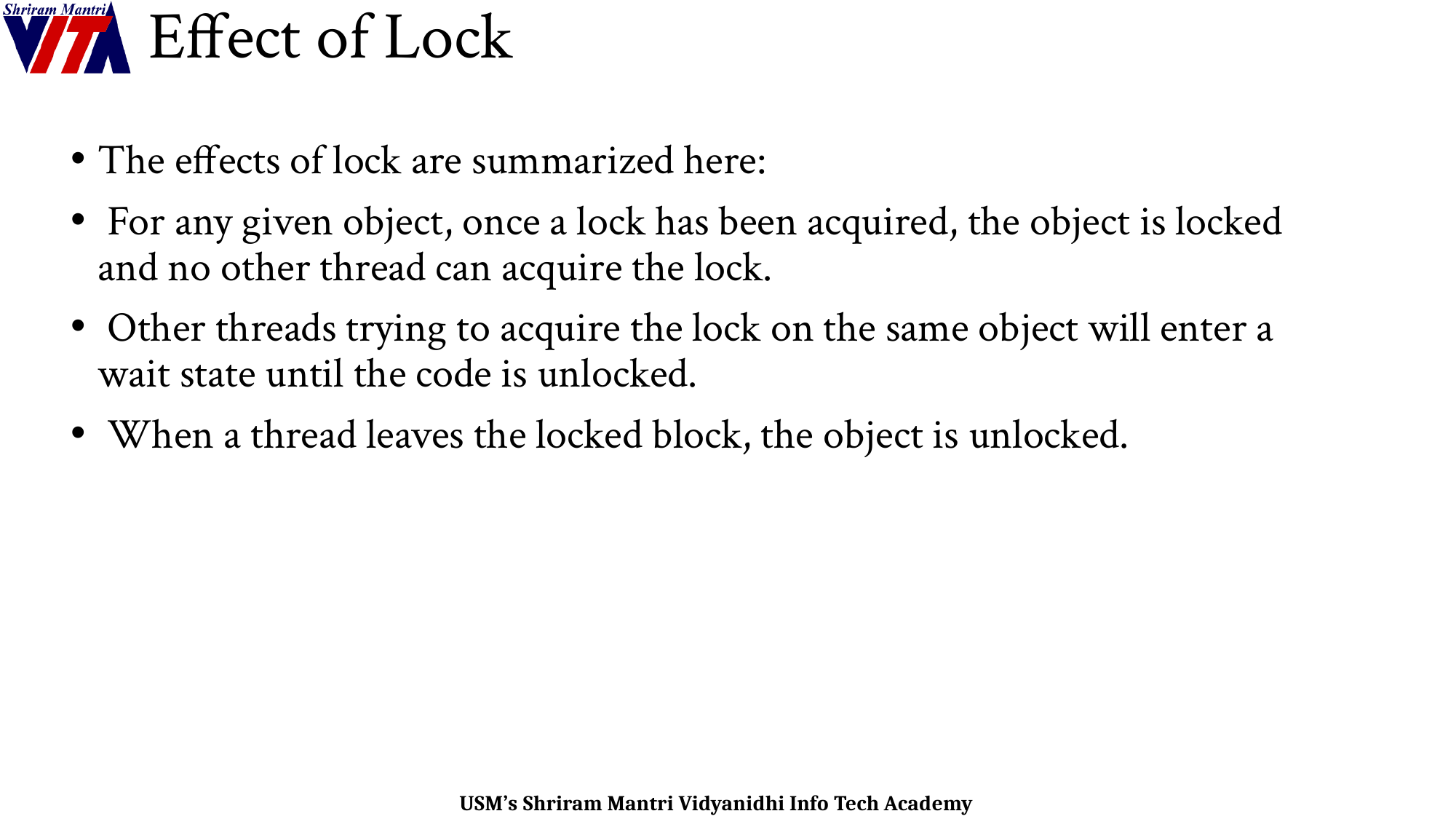

# Effect of Lock
The effects of lock are summarized here:
 For any given object, once a lock has been acquired, the object is locked and no other thread can acquire the lock.
 Other threads trying to acquire the lock on the same object will enter a wait state until the code is unlocked.
 When a thread leaves the locked block, the object is unlocked.